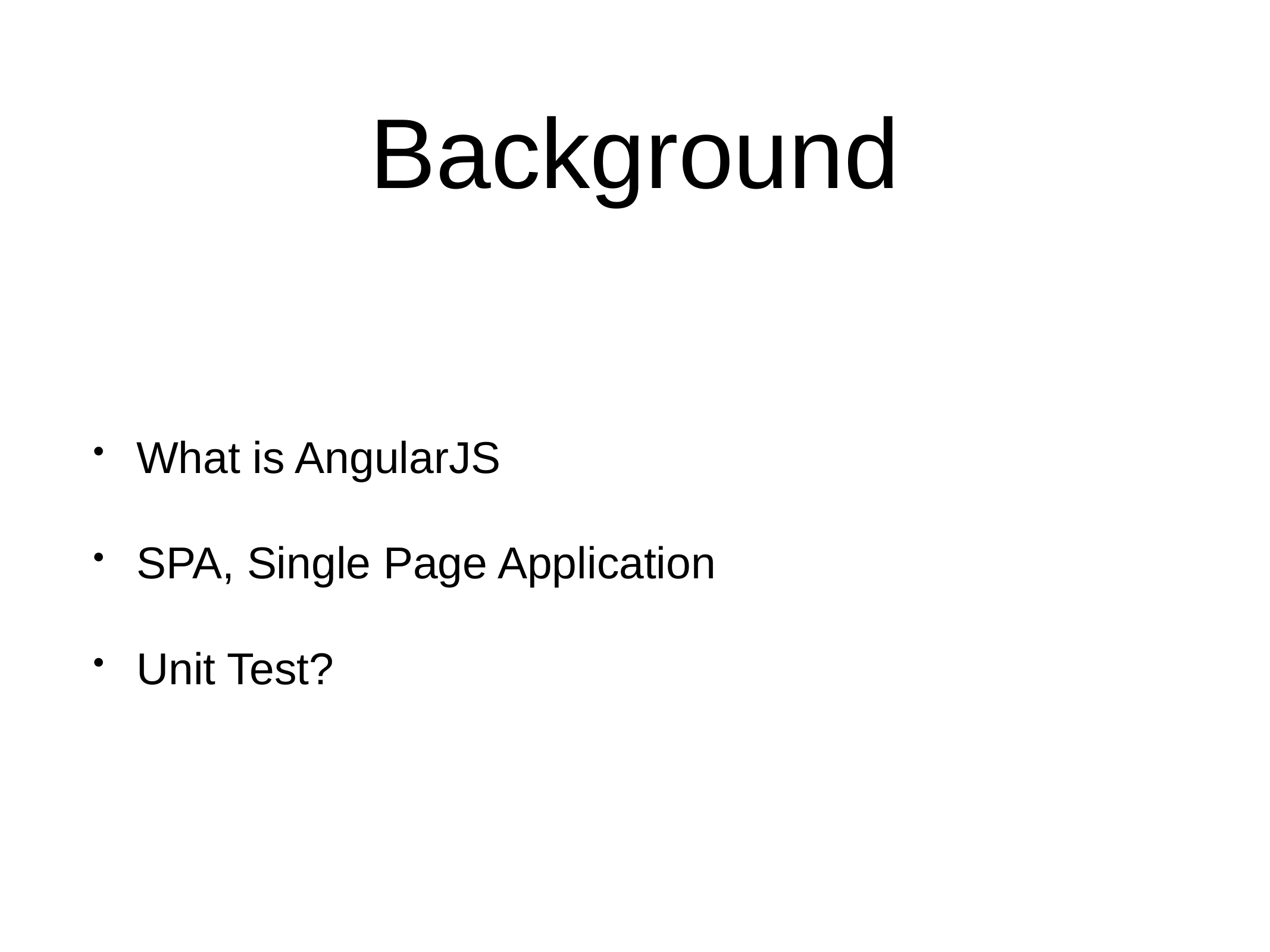

# Background
What is AngularJS
SPA, Single Page Application
Unit Test?